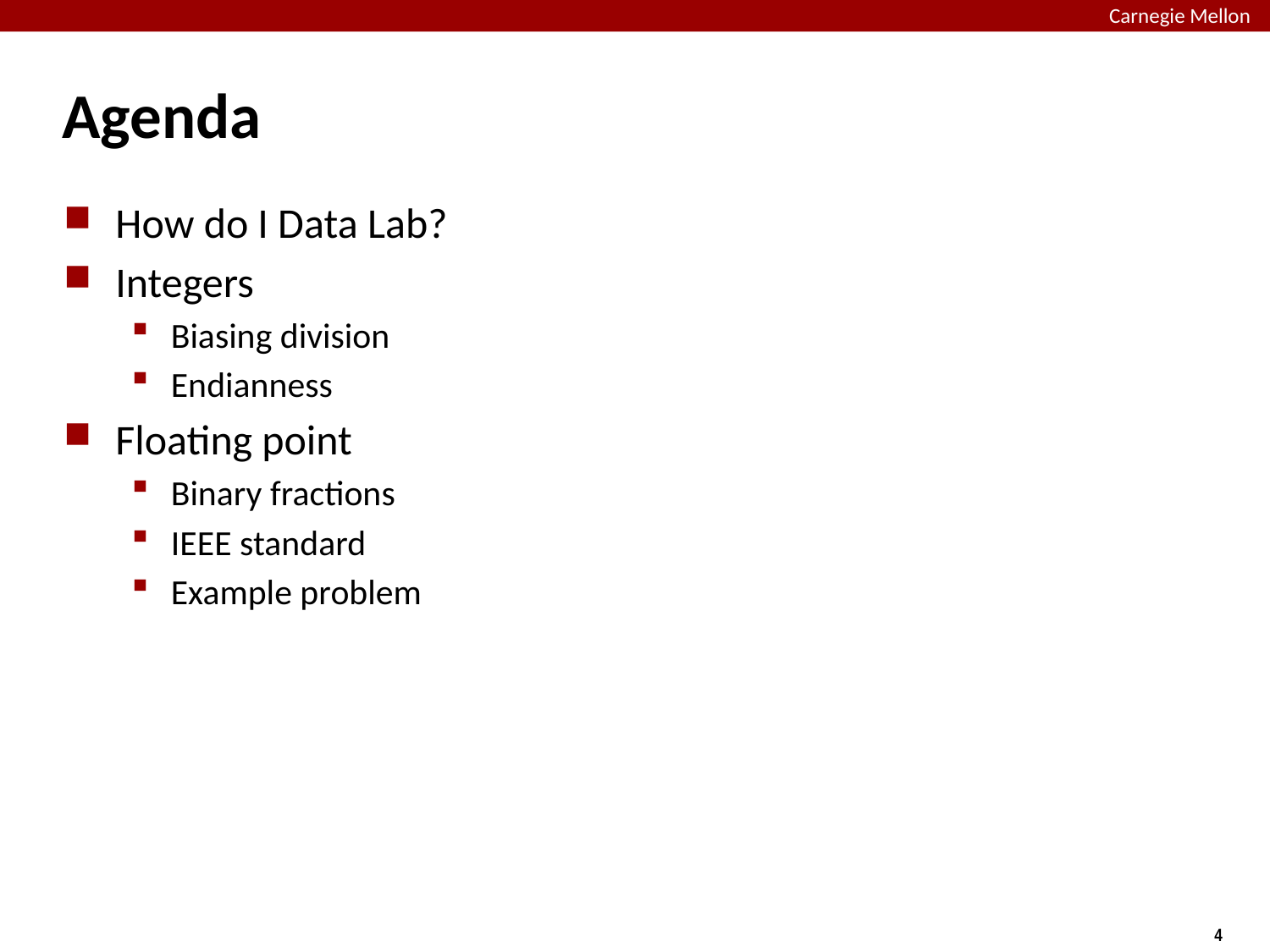

# Agenda
How do I Data Lab?
Integers
Biasing division
Endianness
Floating point
Binary fractions
IEEE standard
Example problem